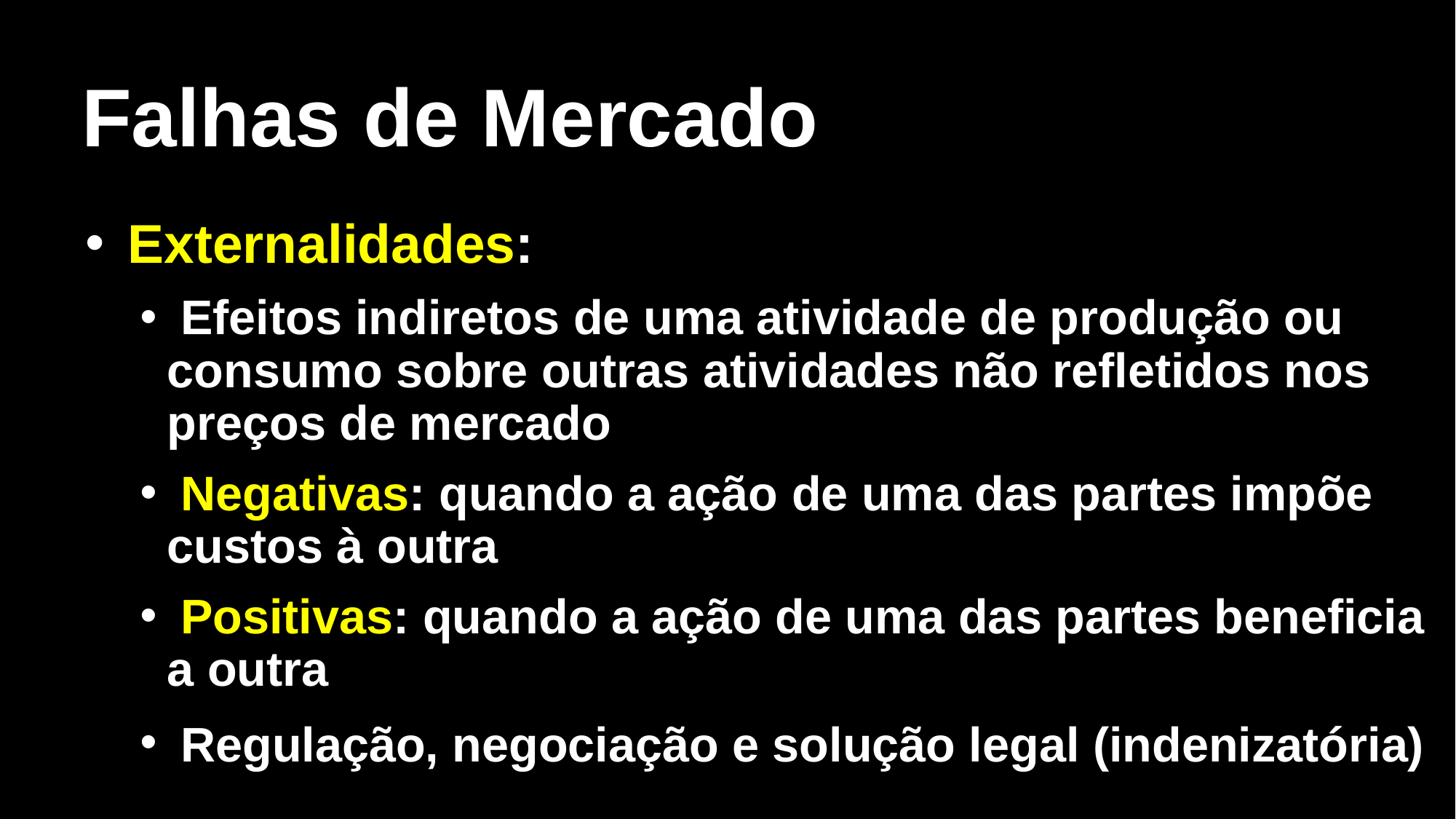

# Falhas de Mercado
 Externalidades:
 Efeitos indiretos de uma atividade de produção ou consumo sobre outras atividades não refletidos nos preços de mercado
 Negativas: quando a ação de uma das partes impõe custos à outra
 Positivas: quando a ação de uma das partes beneficia a outra
 Regulação, negociação e solução legal (indenizatória)